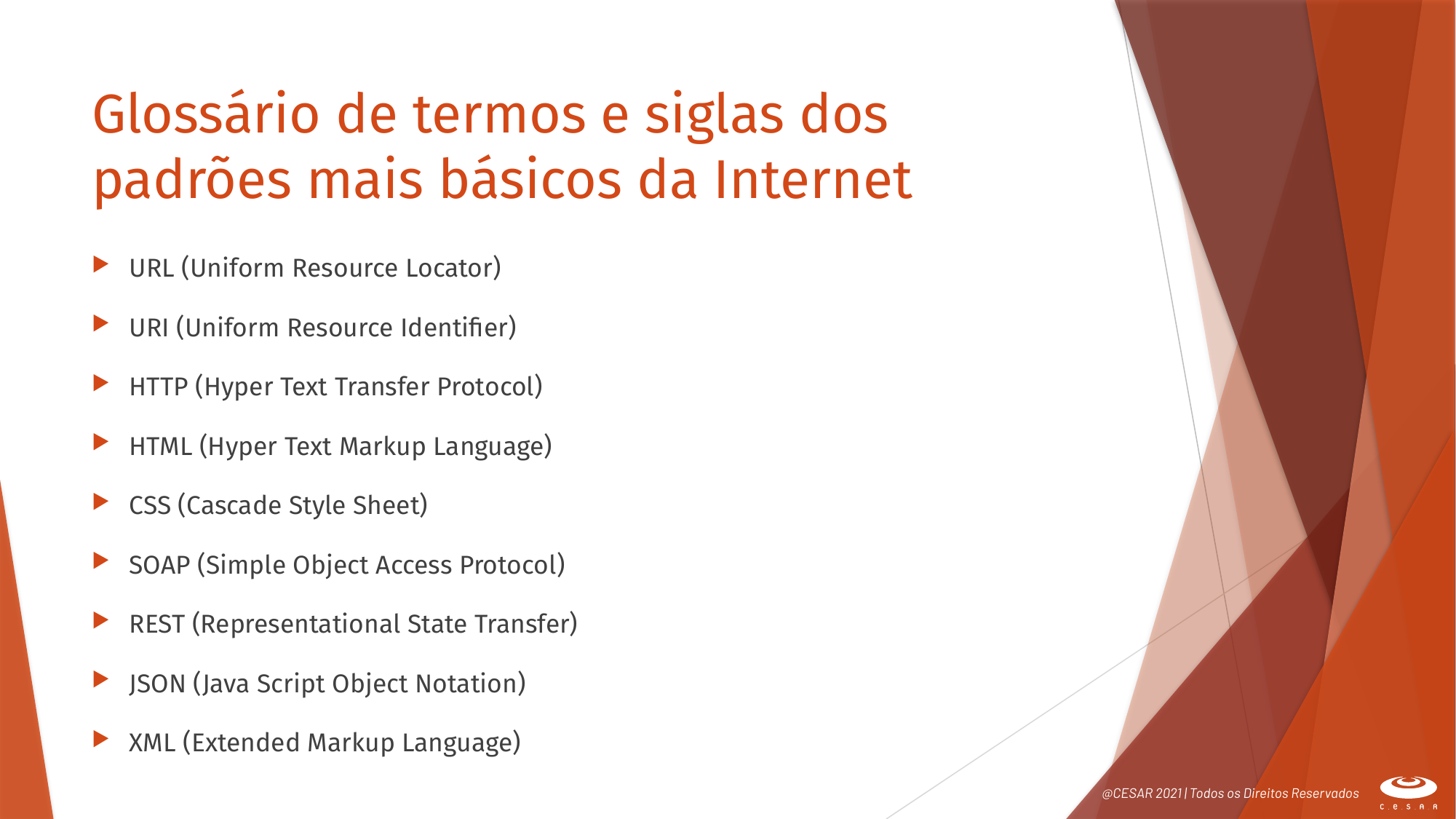

# Glossário de termos e siglas dos padrões mais básicos da Internet
URL (Uniform Resource Locator)
URI (Uniform Resource Identifier)
HTTP (Hyper Text Transfer Protocol)
HTML (Hyper Text Markup Language)
CSS (Cascade Style Sheet)
SOAP (Simple Object Access Protocol)
REST (Representational State Transfer)
JSON (Java Script Object Notation)
XML (Extended Markup Language)